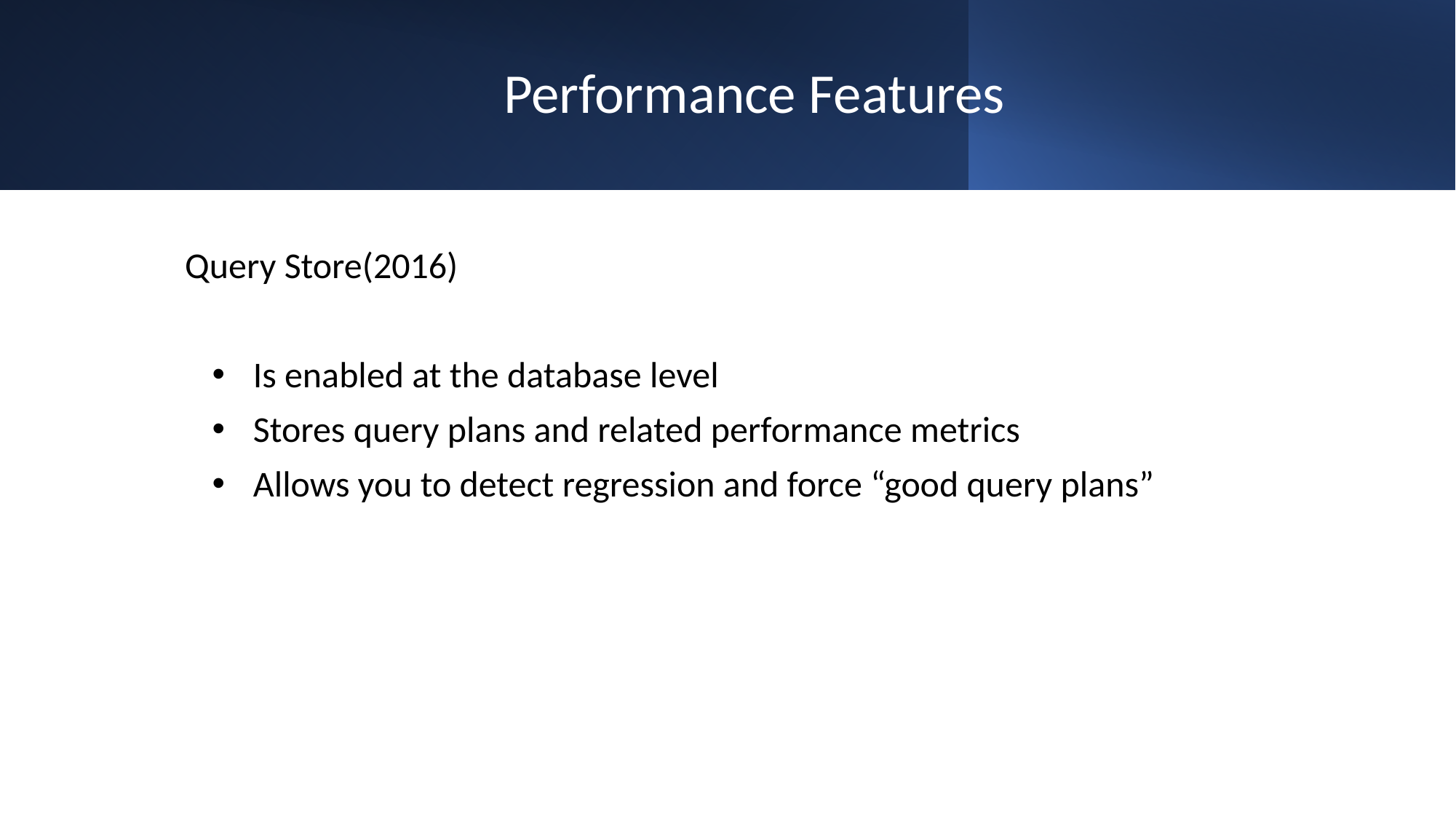

# Performance Features
Query Store(2016)

Is enabled at the database level
Stores query plans and related performance metrics
Allows you to detect regression and force “good query plans”